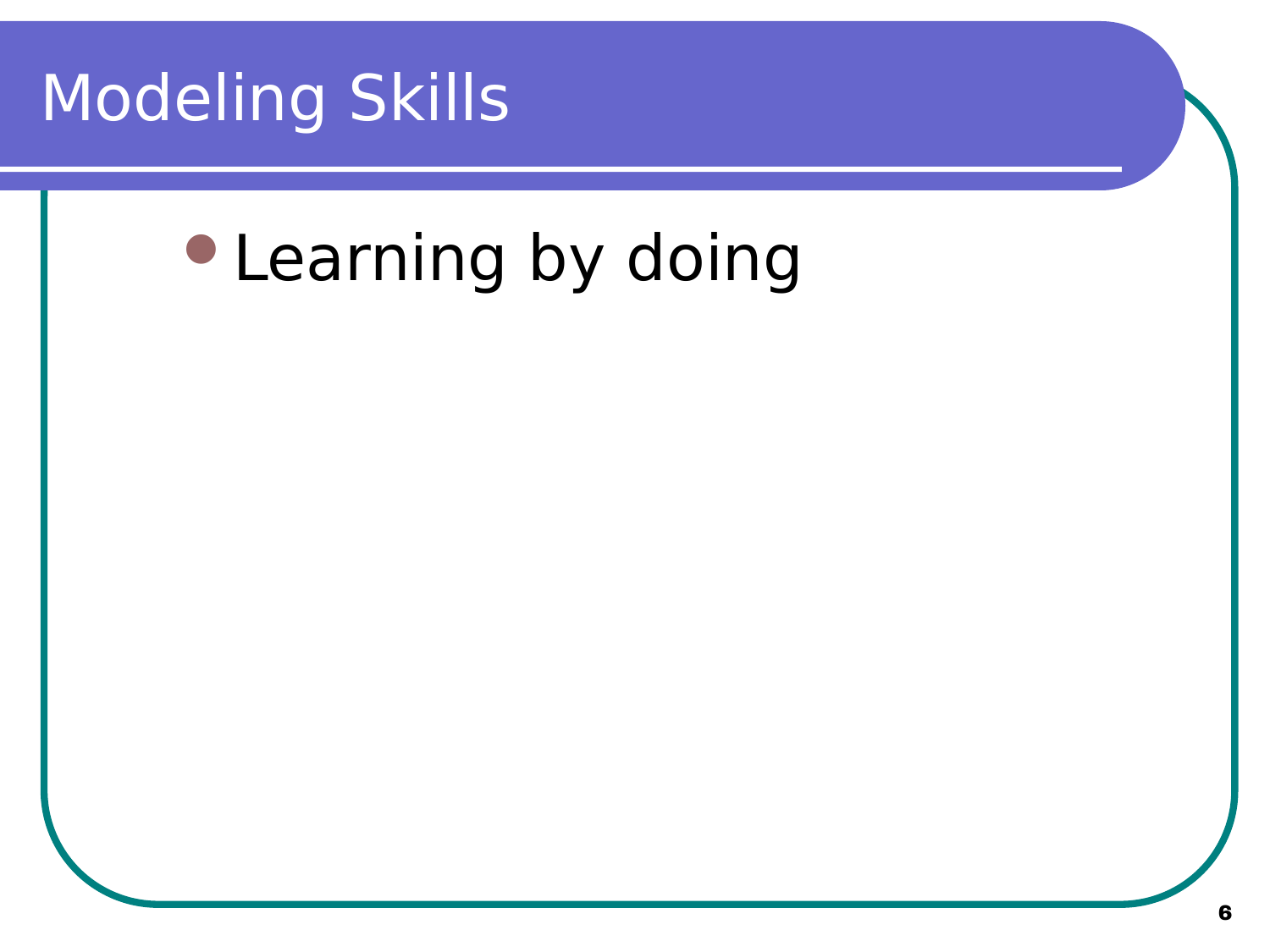

# Modeling Skills
Learning by doing

6